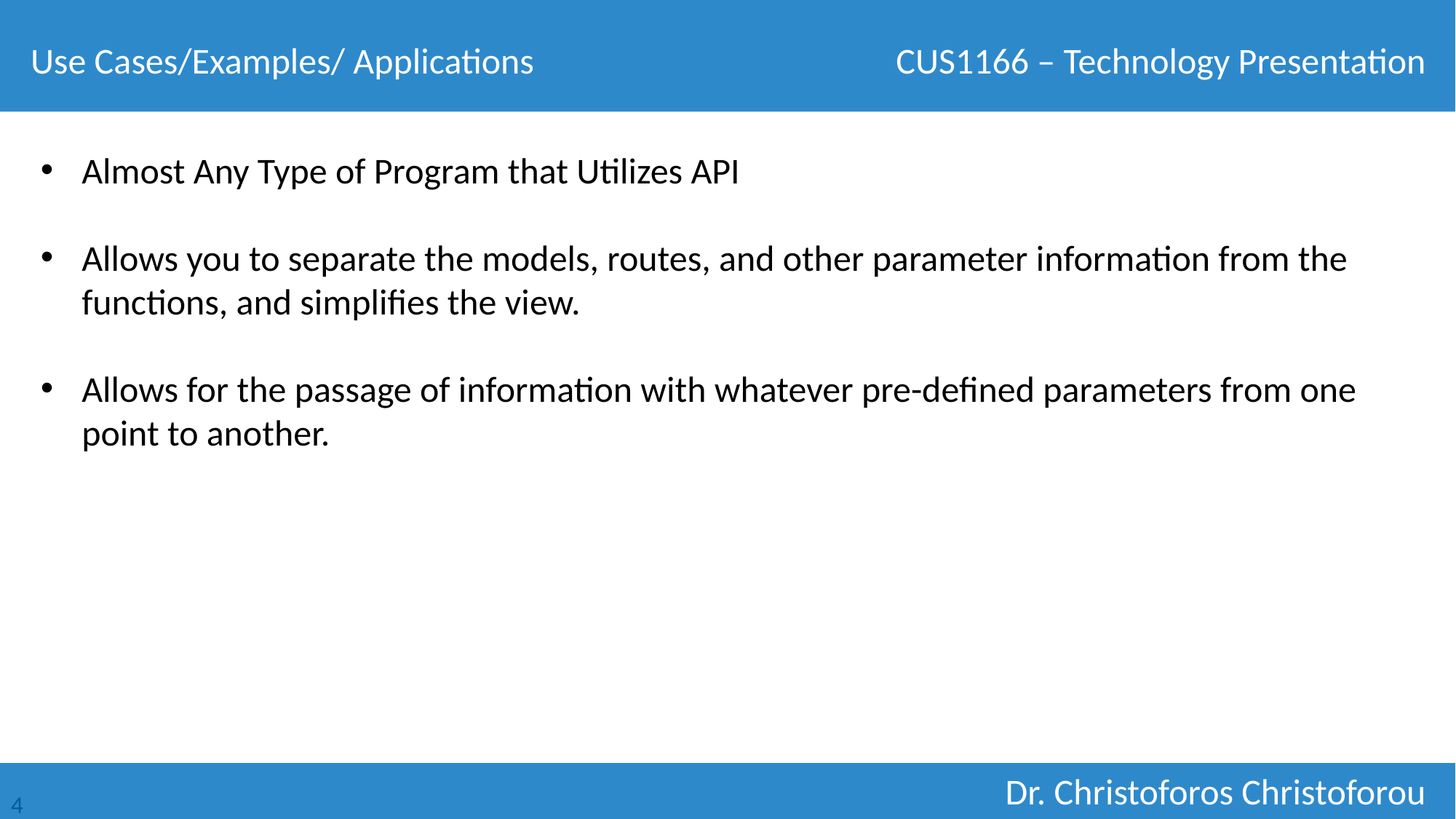

Use Cases/Examples/ Applications
Almost Any Type of Program that Utilizes API

Allows you to separate the models, routes, and other parameter information from the functions, and simplifies the view.

Allows for the passage of information with whatever pre-defined parameters from one point to another.